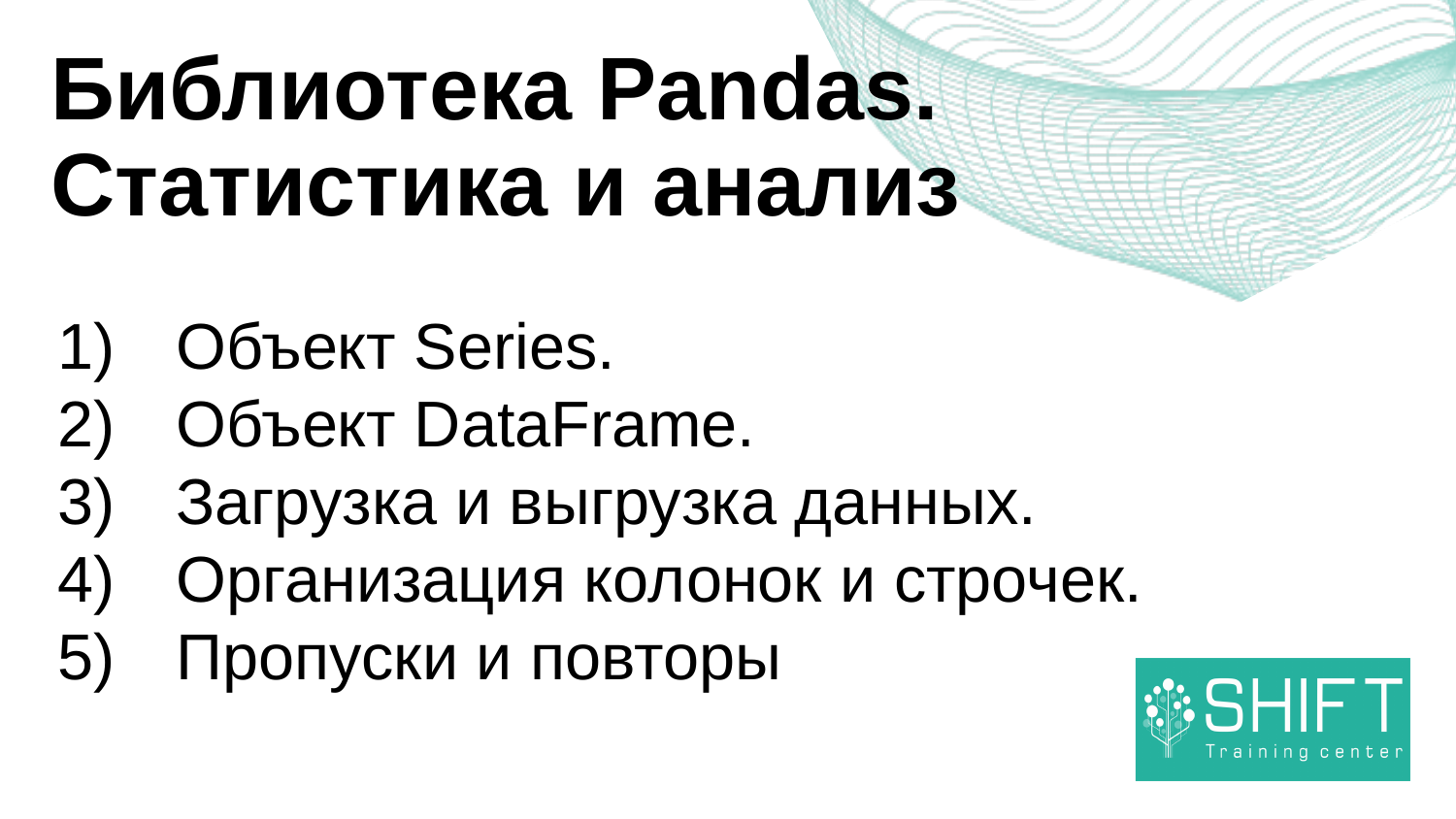

Библиотека Pandas. Статистика и анализ
Объект Series.
Объект DataFrame.
Загрузка и выгрузка данных.
Организация колонок и строчек.
Пропуски и повторы